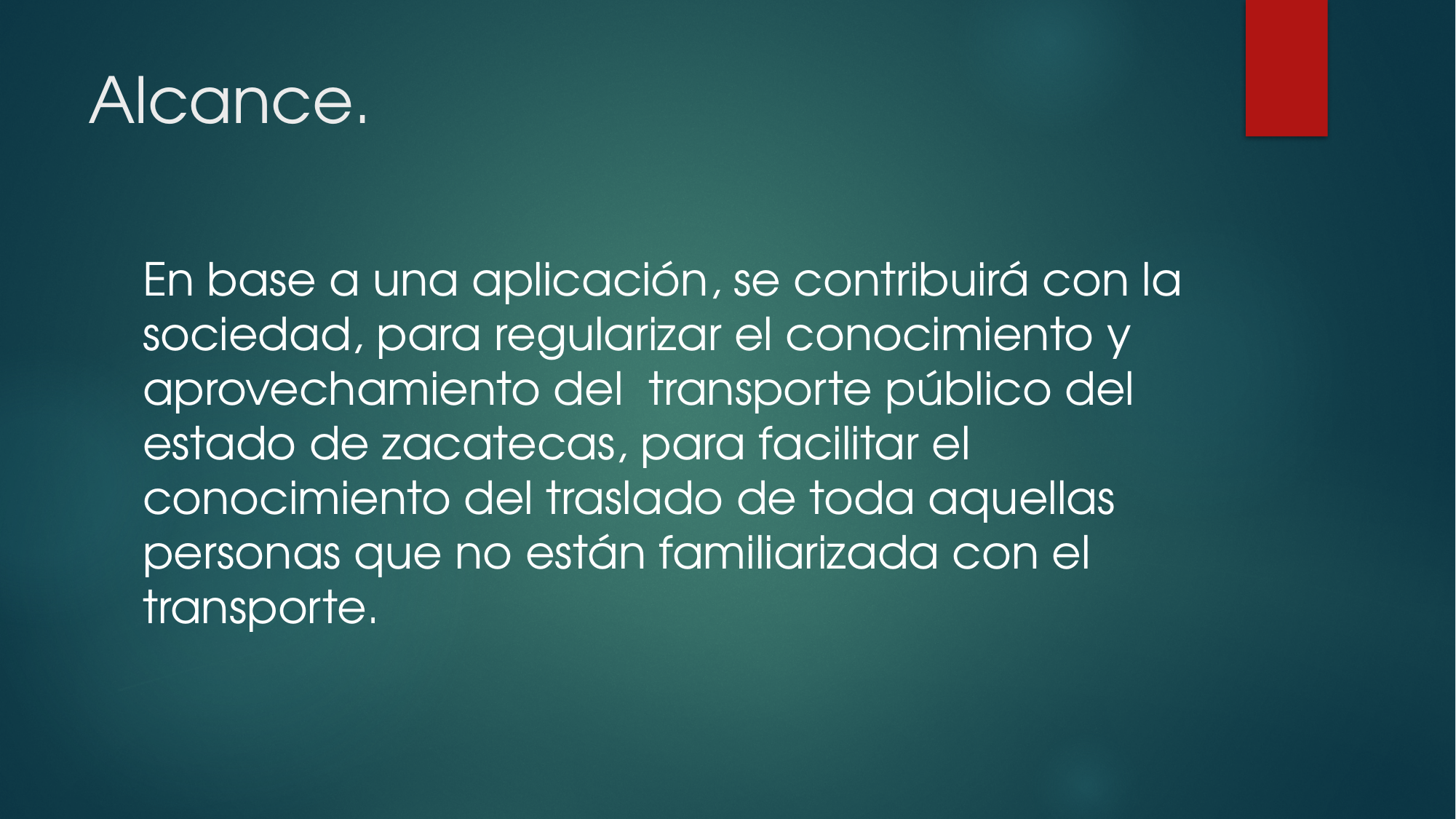

# Alcance.
En base a una aplicación, se contribuirá con la sociedad, para regularizar el conocimiento y aprovechamiento del  transporte público del estado de zacatecas, para facilitar el conocimiento del traslado de toda aquellas personas que no están familiarizada con el transporte.